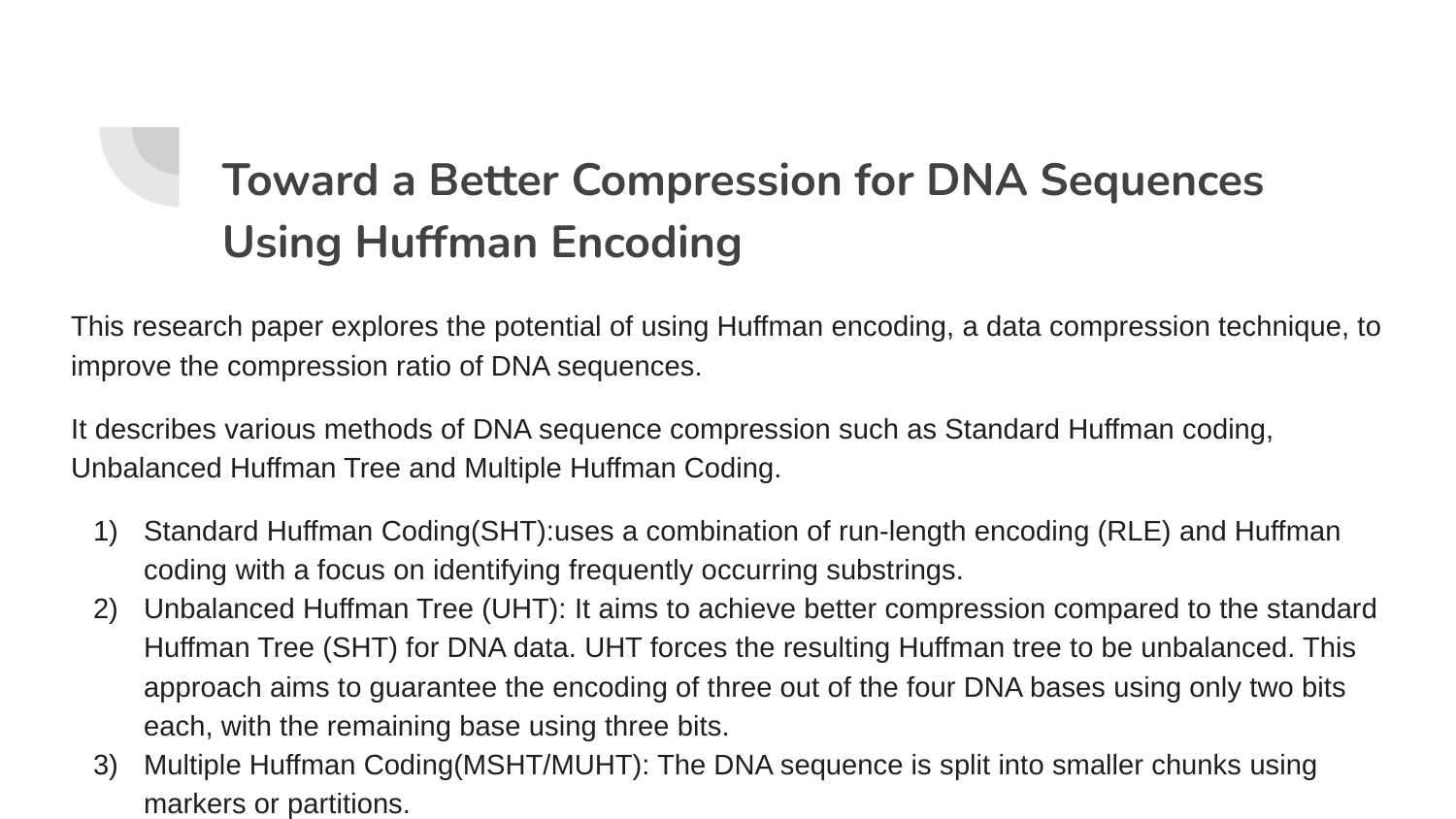

# Toward a Better Compression for DNA Sequences Using Huffman Encoding
This research paper explores the potential of using Huffman encoding, a data compression technique, to improve the compression ratio of DNA sequences.
It describes various methods of DNA sequence compression such as Standard Huffman coding, Unbalanced Huffman Tree and Multiple Huffman Coding.
Standard Huffman Coding(SHT):uses a combination of run-length encoding (RLE) and Huffman coding with a focus on identifying frequently occurring substrings.
Unbalanced Huffman Tree (UHT): It aims to achieve better compression compared to the standard Huffman Tree (SHT) for DNA data. UHT forces the resulting Huffman tree to be unbalanced. This approach aims to guarantee the encoding of three out of the four DNA bases using only two bits each, with the remaining base using three bits.
Multiple Huffman Coding(MSHT/MUHT): The DNA sequence is split into smaller chunks using markers or partitions.